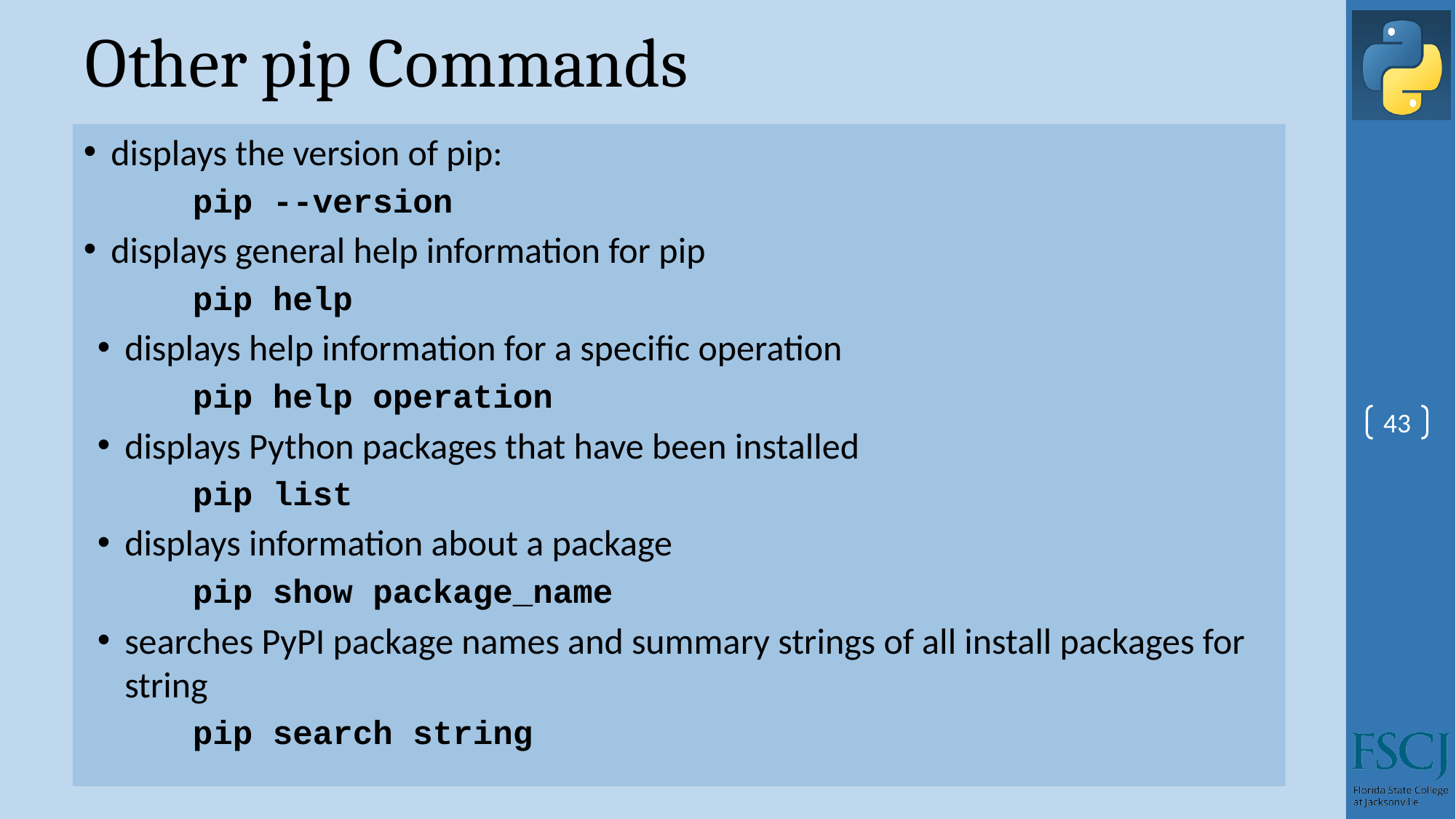

# Other pip Commands
displays the version of pip:
pip --version
displays general help information for pip
pip help
displays help information for a specific operation
pip help operation
displays Python packages that have been installed
pip list
displays information about a package
pip show package_name
searches PyPI package names and summary strings of all install packages for string
pip search string
43